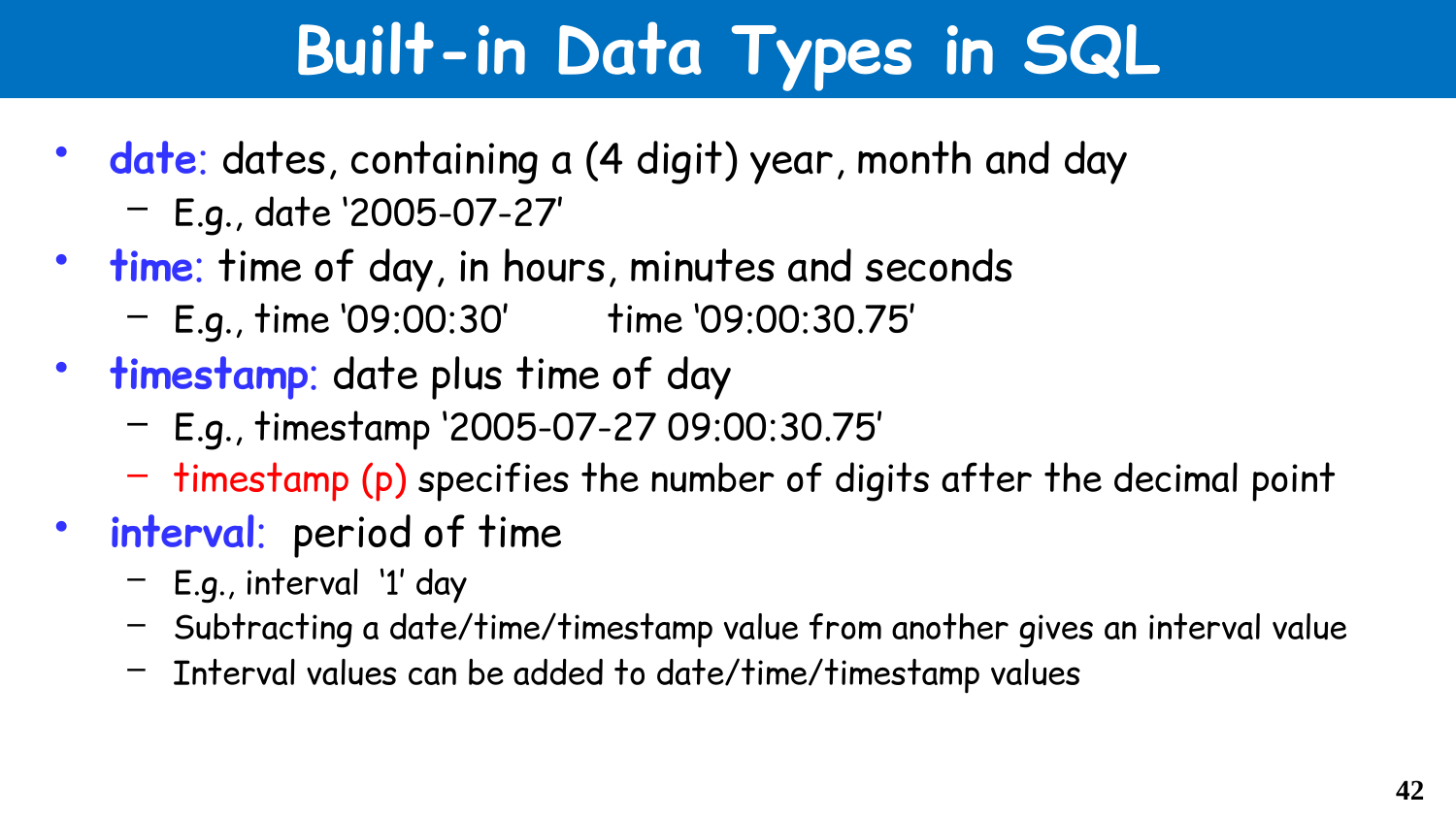

# Built-in Data Types in SQL
date: dates, containing a (4 digit) year, month and day
E.g., date ‘2005-07-27’
time: time of day, in hours, minutes and seconds
E.g., time ‘09:00:30’         time ‘09:00:30.75’
timestamp: date plus time of day
E.g., timestamp ‘2005-07-27 09:00:30.75’
timestamp (p) specifies the number of digits after the decimal point
interval:  period of time
E.g., interval  ‘1’ day
Subtracting a date/time/timestamp value from another gives an interval value
Interval values can be added to date/time/timestamp values